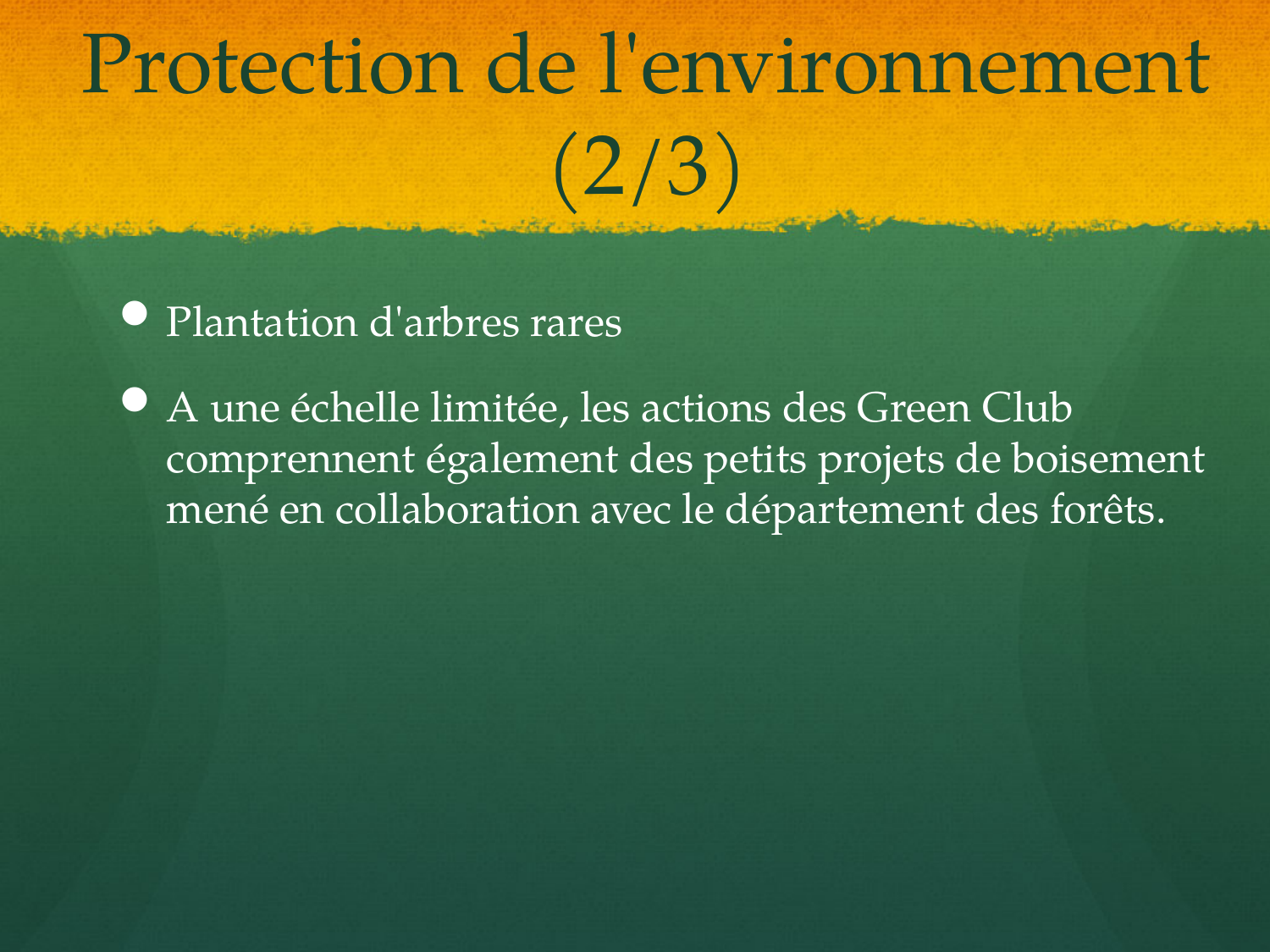

# Protection de l'environnement (2/3)
Plantation d'arbres rares
A une échelle limitée, les actions des Green Club comprennent également des petits projets de boisement mené en collaboration avec le département des forêts.